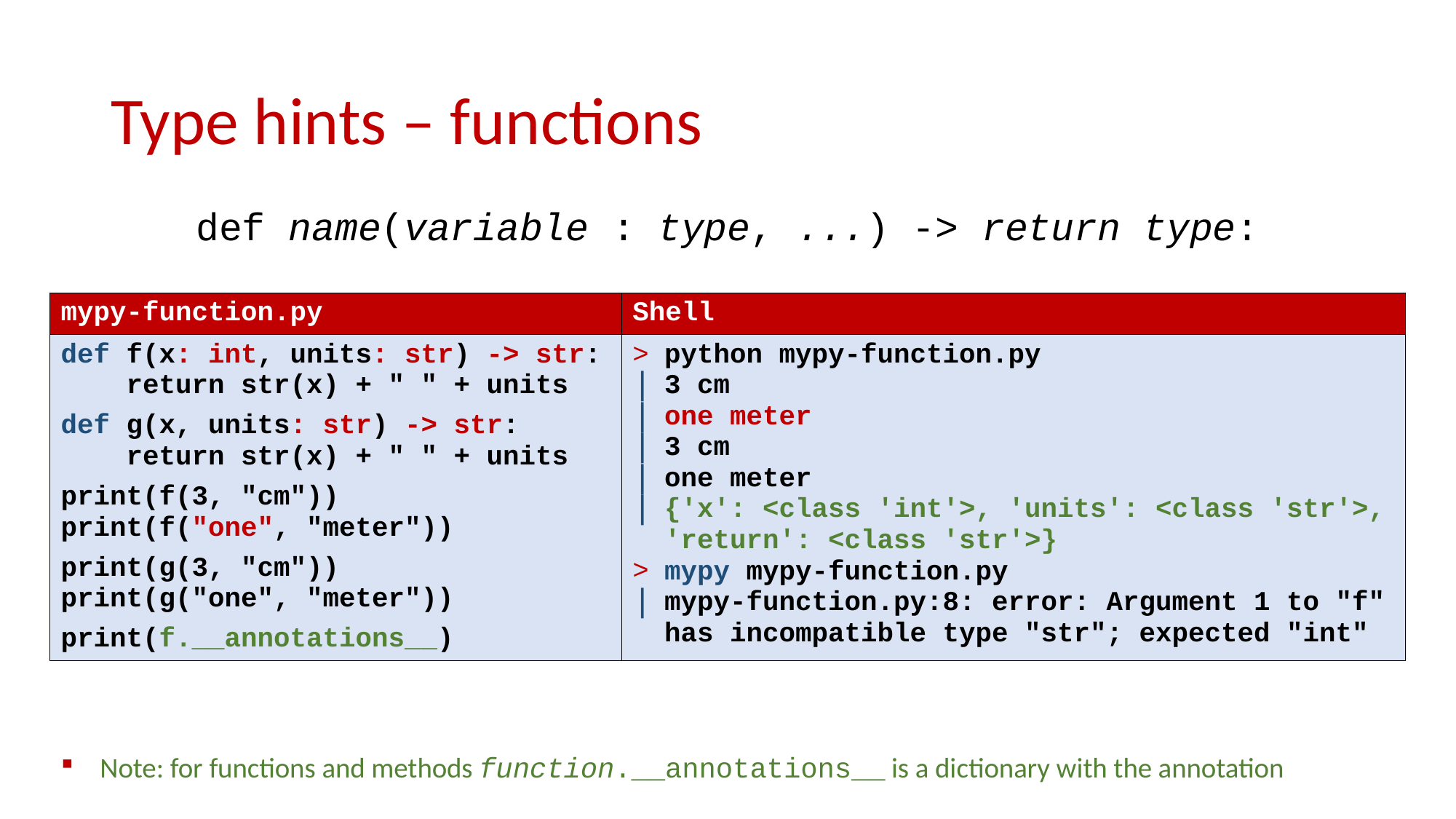

# Type hints – functions
def name(variable : type, ...) -> return type:

Note: for functions and methods function.__annotations__ is a dictionary with the annotation
| mypy-function.py | Shell |
| --- | --- |
| def f(x: int, units: str) -> str: return str(x) + " " + units def g(x, units: str) -> str: return str(x) + " " + units print(f(3, "cm")) print(f("one", "meter")) print(g(3, "cm")) print(g("one", "meter")) print(f.\_\_annotations\_\_) | python mypy-function.py 3 cm one meter 3 cm one meter {'x': <class 'int'>, 'units': <class 'str'>, 'return': <class 'str'>} mypy mypy-function.py mypy-function.py:8: error: Argument 1 to "f" has incompatible type "str"; expected "int" |